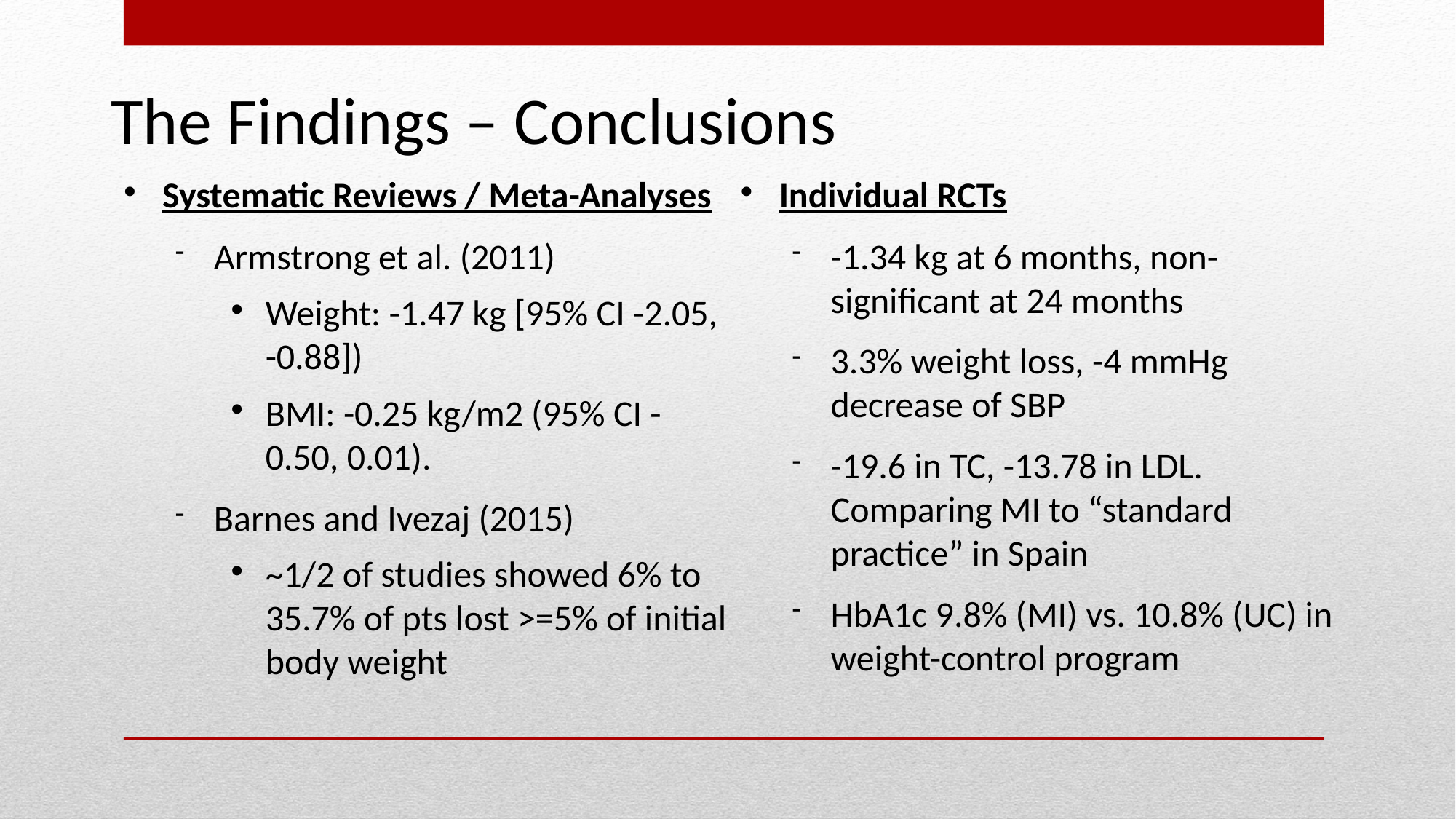

The Findings – Conclusions
Systematic Reviews / Meta-Analyses
Armstrong et al. (2011)
Weight: -1.47 kg [95% CI -2.05, -0.88])
BMI: -0.25 kg/m2 (95% CI -0.50, 0.01).
Barnes and Ivezaj (2015)
~1/2 of studies showed 6% to 35.7% of pts lost >=5% of initial body weight
Individual RCTs
-1.34 kg at 6 months, non-significant at 24 months
3.3% weight loss, -4 mmHg decrease of SBP
-19.6 in TC, -13.78 in LDL. Comparing MI to “standard practice” in Spain
HbA1c 9.8% (MI) vs. 10.8% (UC) in weight-control program